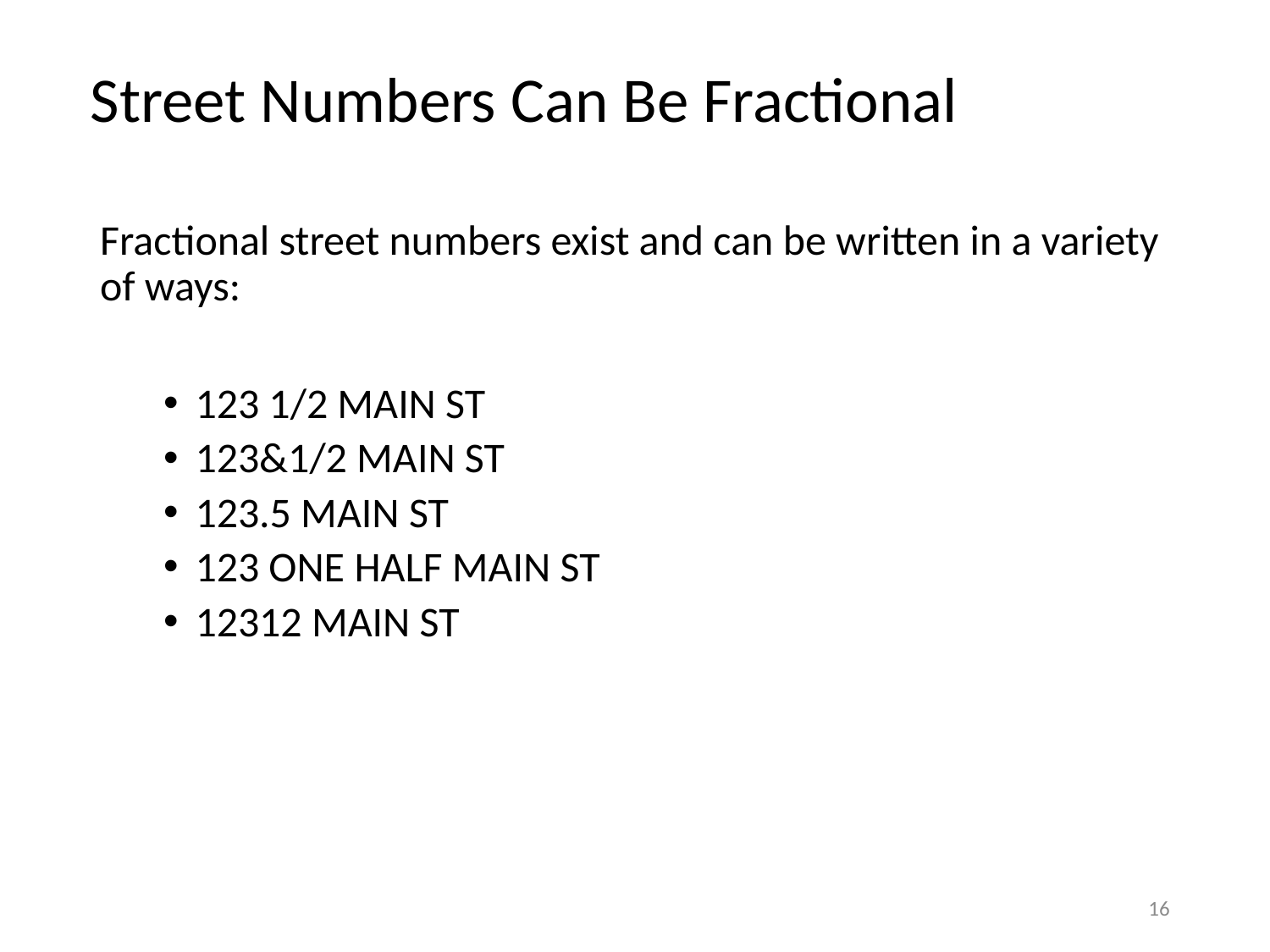

# Street Numbers Can Be Fractional
Fractional street numbers exist and can be written in a variety of ways:

123 1/2 MAIN ST
123&1/2 MAIN ST
123.5 MAIN ST
123 ONE HALF MAIN ST
12312 MAIN ST

16